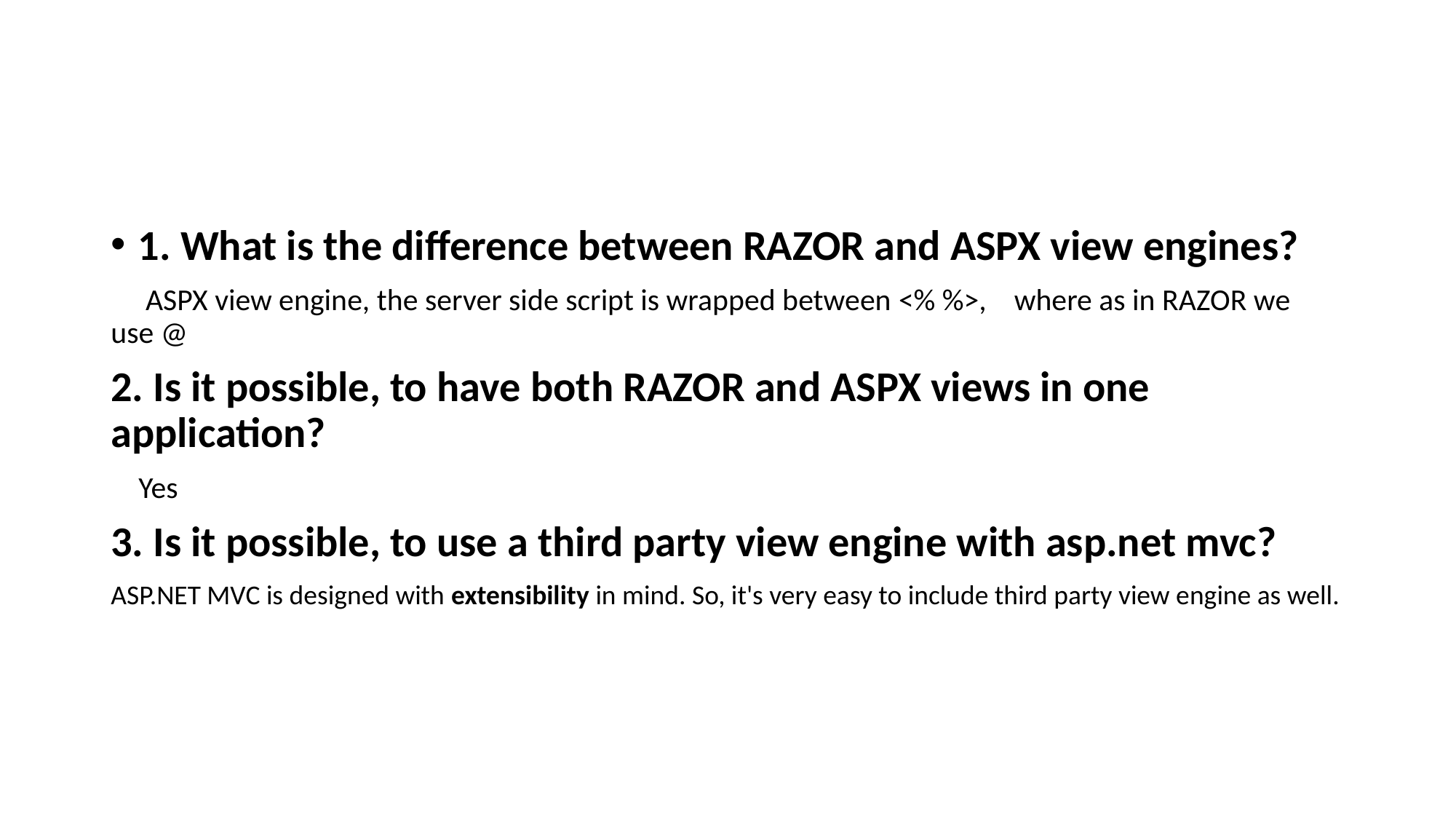

1. What is the difference between RAZOR and ASPX view engines?
     ASPX view engine, the server side script is wrapped between <% %>,    where as in RAZOR we use @
2. Is it possible, to have both RAZOR and ASPX views in one application?
    Yes
3. Is it possible, to use a third party view engine with asp.net mvc?
ASP.NET MVC is designed with extensibility in mind. So, it's very easy to include third party view engine as well.